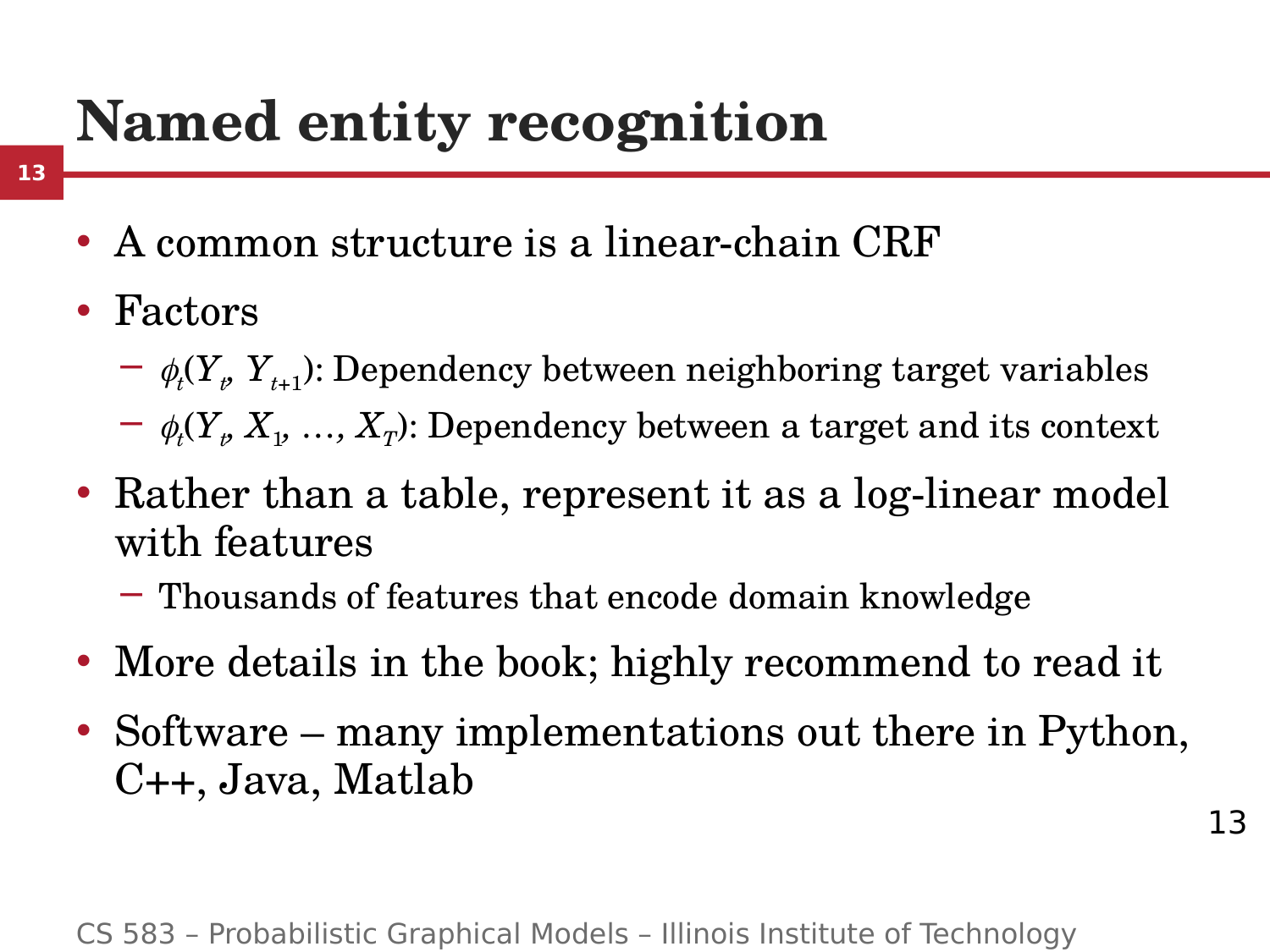

# Named entity recognition
A common structure is a linear-chain CRF
Factors
φt(Yt, Yt+1): Dependency between neighboring target variables
φt(Yt, X1, …, XT): Dependency between a target and its context
Rather than a table, represent it as a log-linear model with features
Thousands of features that encode domain knowledge
More details in the book; highly recommend to read it
Software – many implementations out there in Python, C++, Java, Matlab
13
CS 583 – Probabilistic Graphical Models – Illinois Institute of Technology